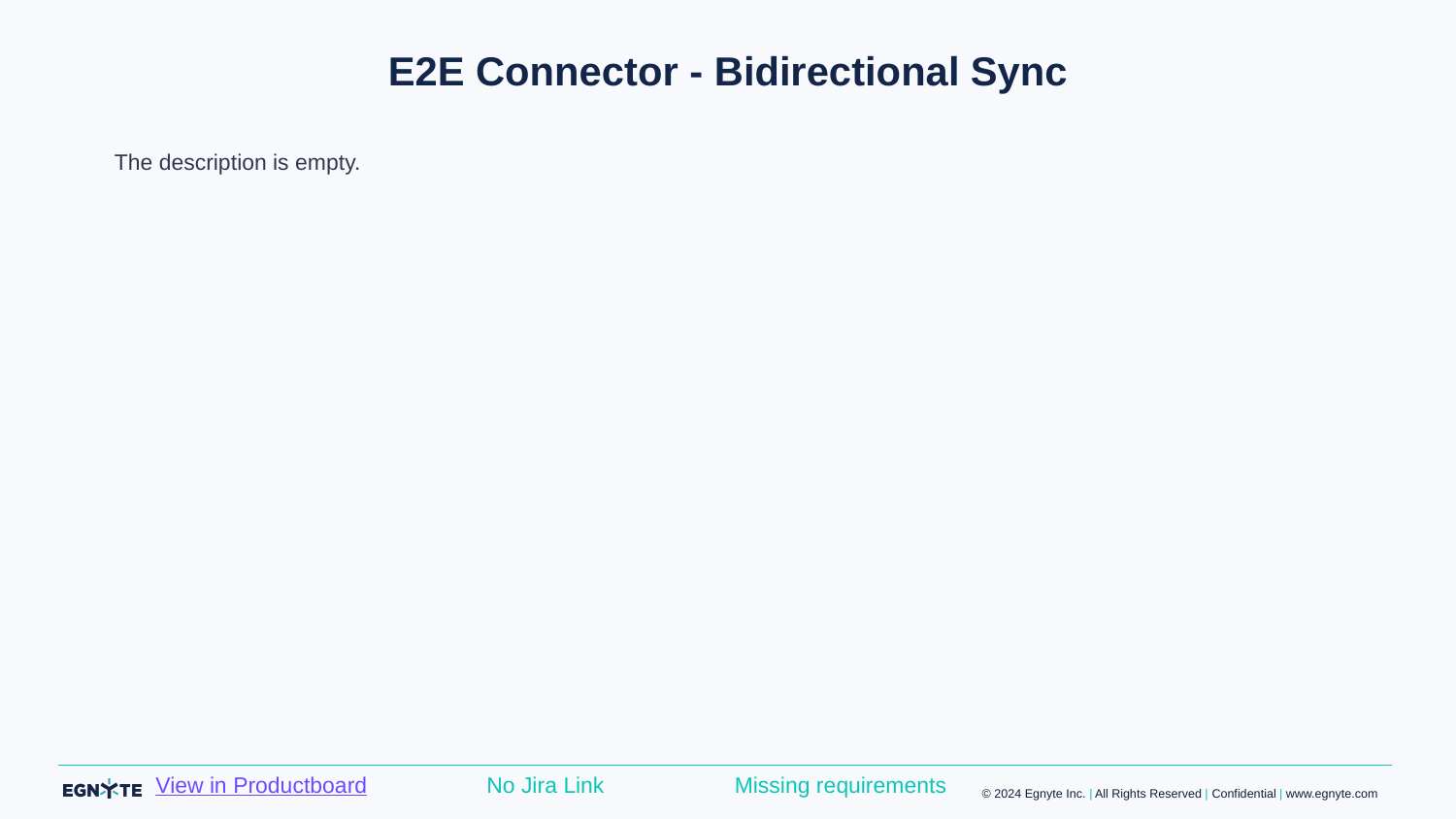

# E2E Connector - Bidirectional Sync

The description is empty.
Missing requirements
No Jira Link
View in Productboard